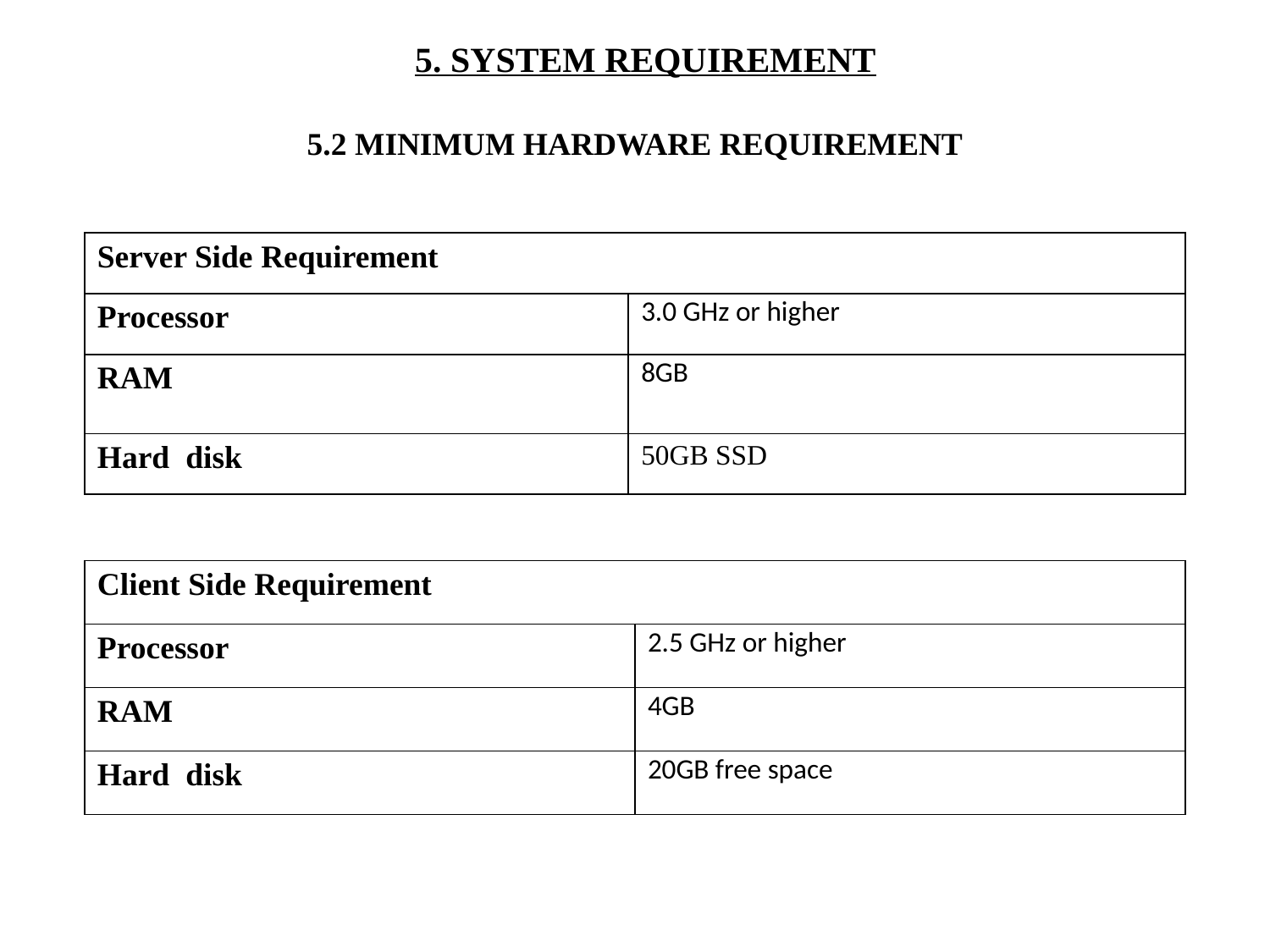

# 5. SYSTEM REQUIREMENT
5.2 MINIMUM HARDWARE REQUIREMENT
| Server Side Requirement |  |
| --- | --- |
| Processor | 3.0 GHz or higher |
| RAM | 8GB |
| Hard disk | 50GB SSD |
| Client Side Requirement |  |
| --- | --- |
| Processor | 2.5 GHz or higher |
| RAM | 4GB |
| Hard disk | 20GB free space |